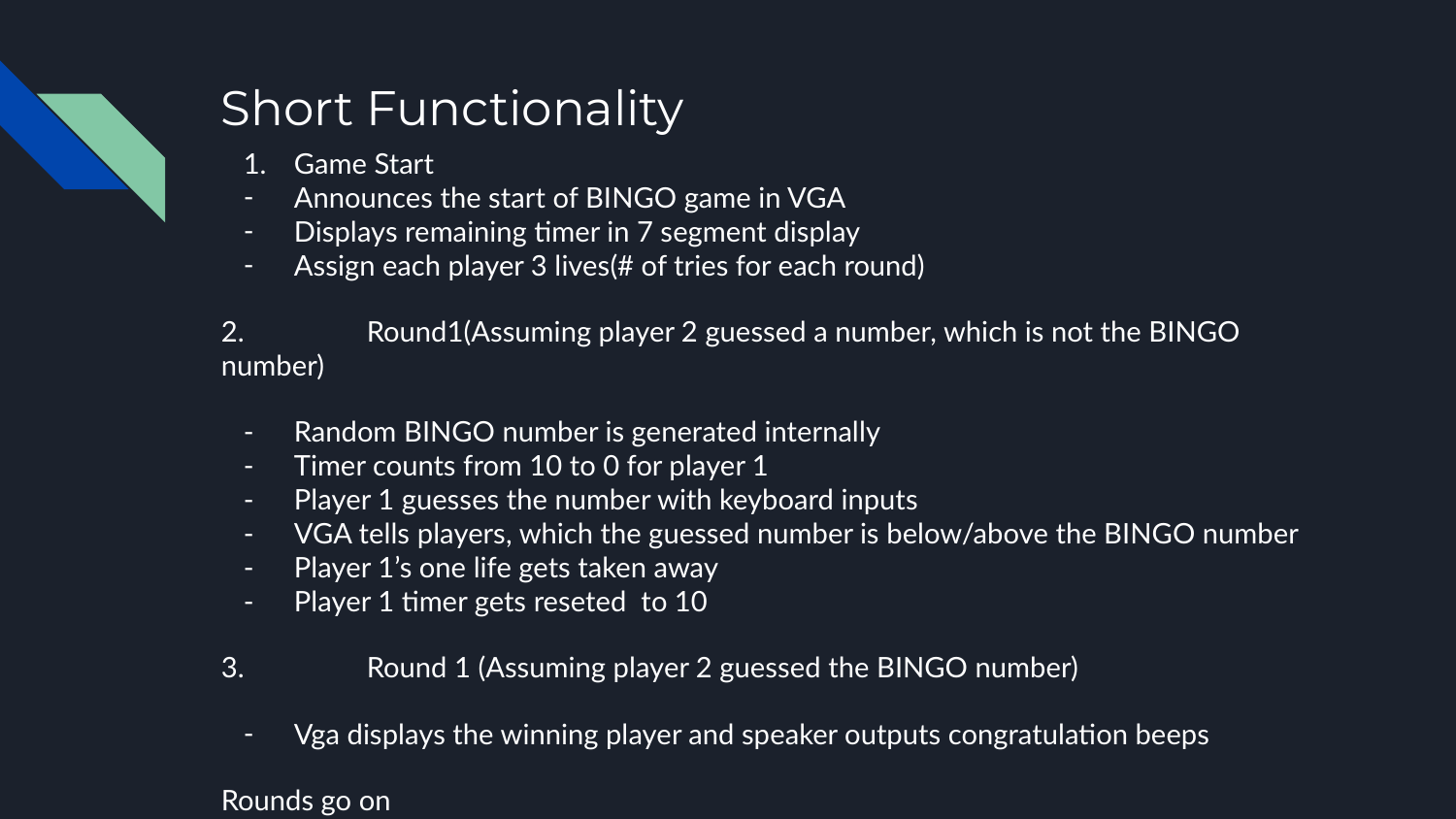

# Short Functionality
Game Start
Announces the start of BINGO game in VGA
Displays remaining timer in 7 segment display
Assign each player 3 lives(# of tries for each round)
2.  	Round1(Assuming player 2 guessed a number, which is not the BINGO number)
Random BINGO number is generated internally
Timer counts from 10 to 0 for player 1
Player 1 guesses the number with keyboard inputs
VGA tells players, which the guessed number is below/above the BINGO number
Player 1’s one life gets taken away
Player 1 timer gets reseted  to 10
3. 	Round 1 (Assuming player 2 guessed the BINGO number)
Vga displays the winning player and speaker outputs congratulation beeps
Rounds go on